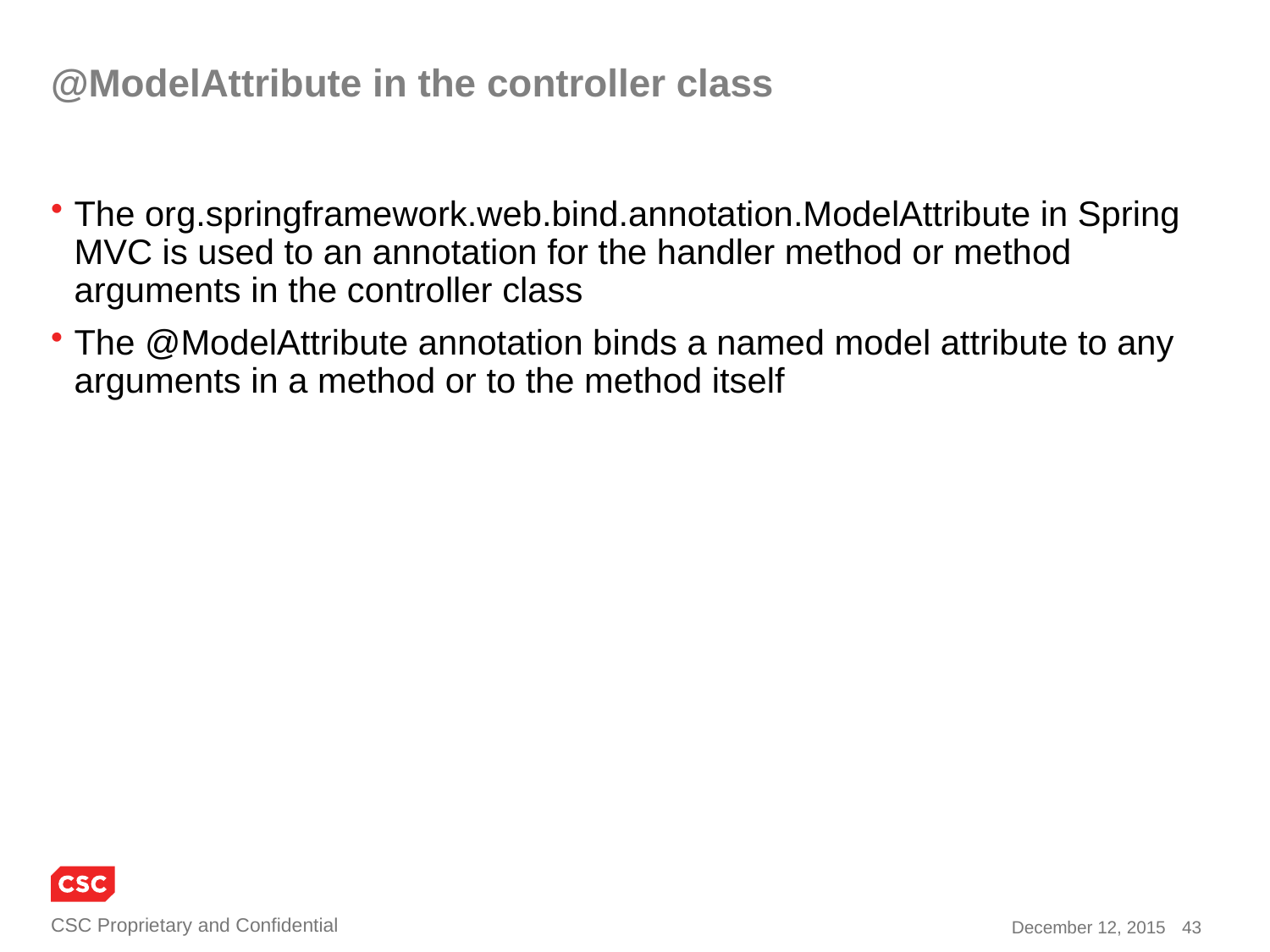

# @ModelAttribute in the controller class
The org.springframework.web.bind.annotation.ModelAttribute in Spring MVC is used to an annotation for the handler method or method arguments in the controller class
The @ModelAttribute annotation binds a named model attribute to any arguments in a method or to the method itself